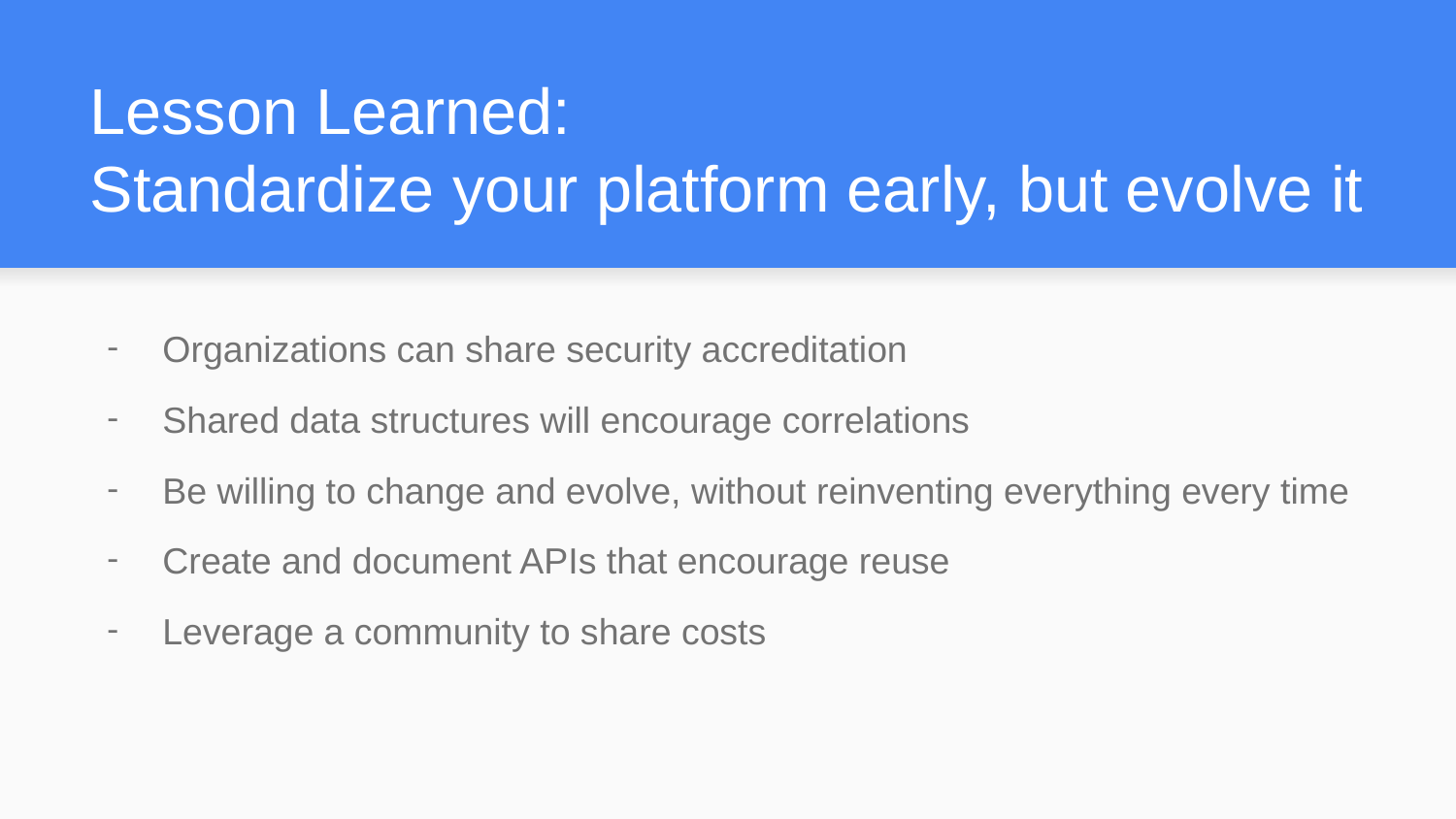

# Lesson Learned:
Standardize your platform early, but evolve it
Organizations can share security accreditation
Shared data structures will encourage correlations
Be willing to change and evolve, without reinventing everything every time
Create and document APIs that encourage reuse
Leverage a community to share costs